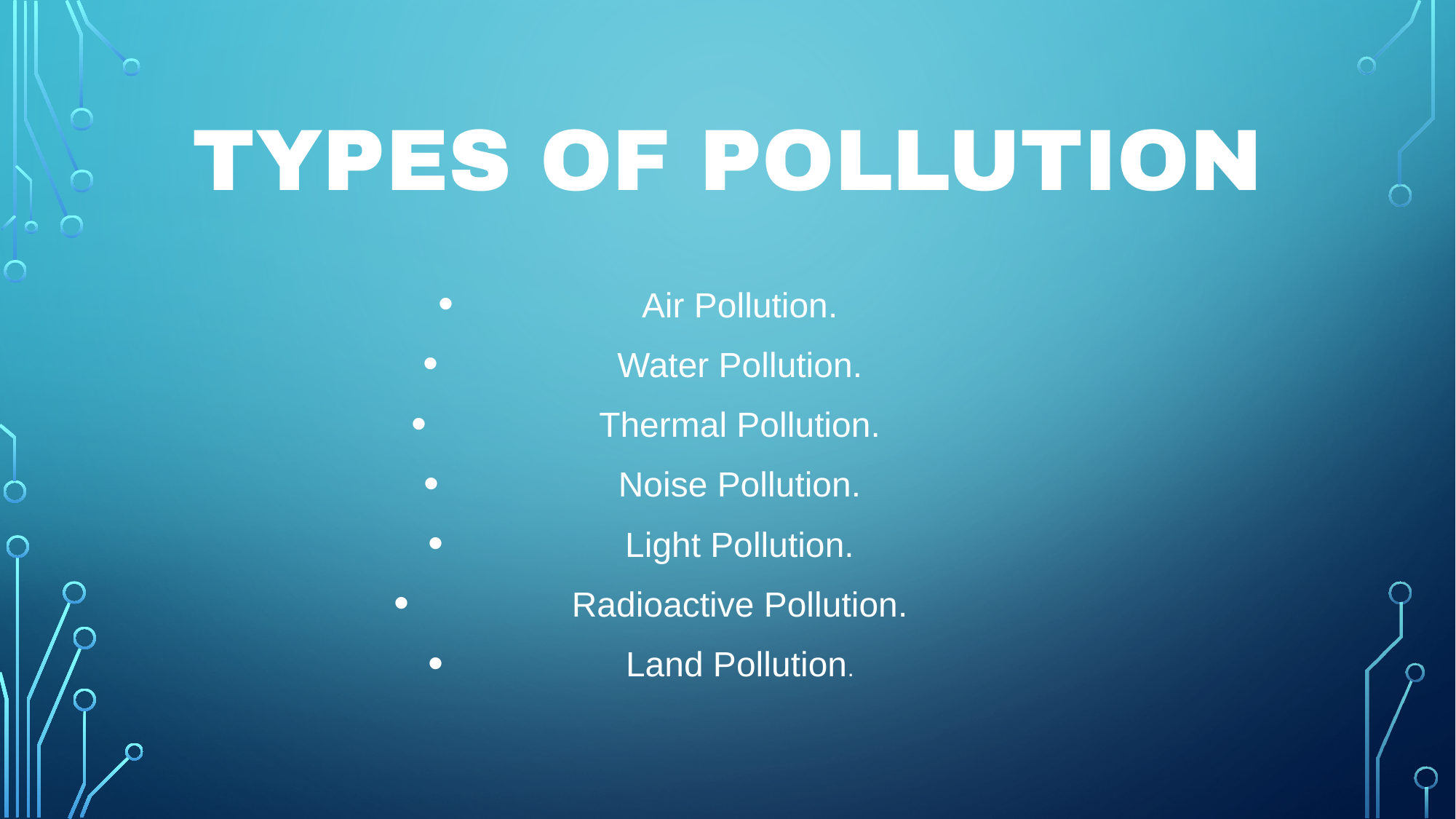

# Types of Pollution
Air Pollution.
Water Pollution.
Thermal Pollution.
Noise Pollution.
Light Pollution.
Radioactive Pollution.
Land Pollution.